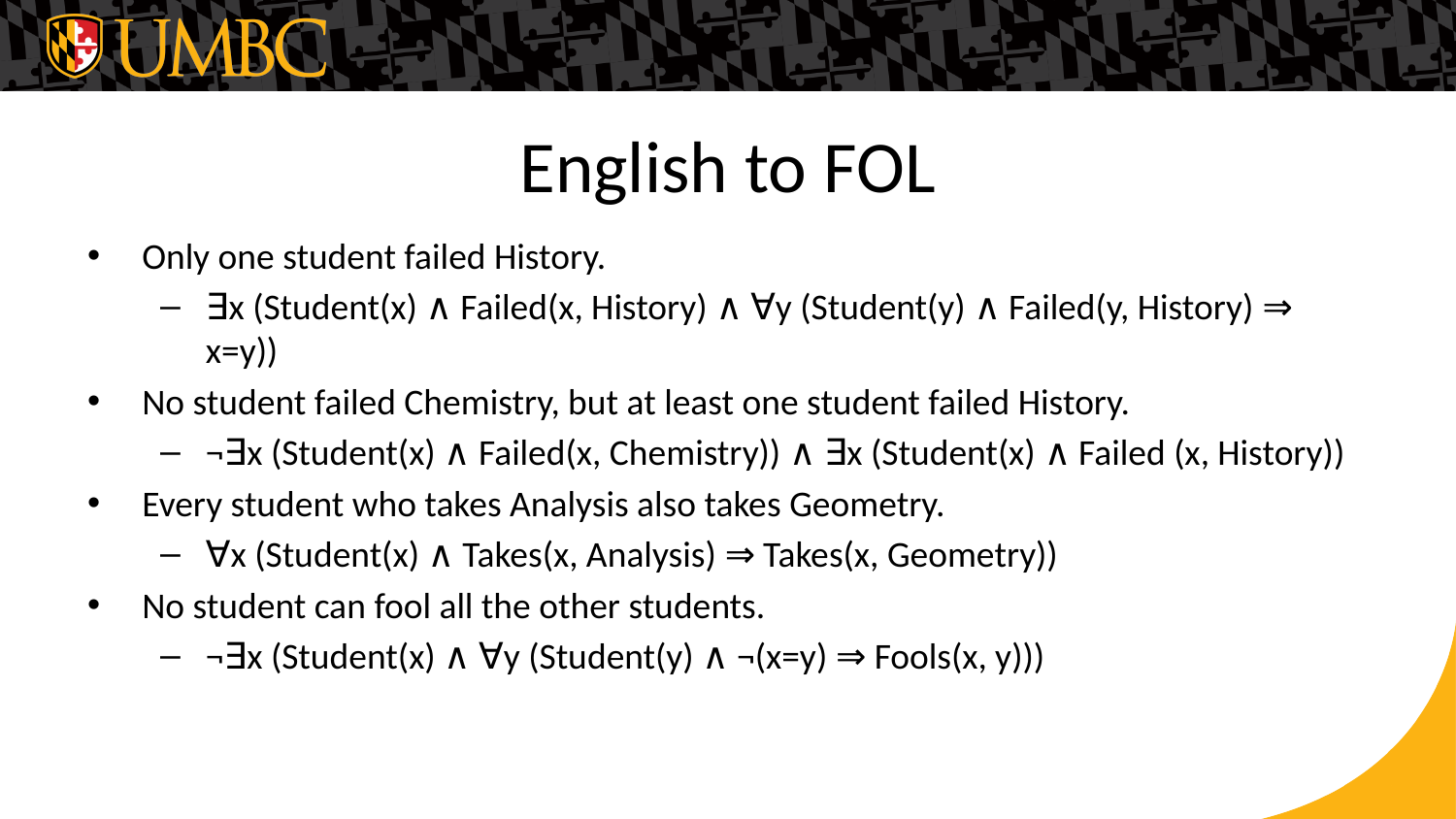

# English to FOL
Only one student failed History.
∃x (Student(x) ∧ Failed(x, History) ∧ ∀y (Student(y) ∧ Failed(y, History) ⇒ x=y))
No student failed Chemistry, but at least one student failed History.
¬∃x (Student(x) ∧ Failed(x, Chemistry)) ∧ ∃x (Student(x) ∧ Failed (x, History))
Every student who takes Analysis also takes Geometry.
∀x (Student(x) ∧ Takes(x, Analysis) ⇒ Takes(x, Geometry))
No student can fool all the other students.
¬∃x (Student(x) ∧ ∀y (Student(y) ∧ ¬(x=y) ⇒ Fools(x, y)))